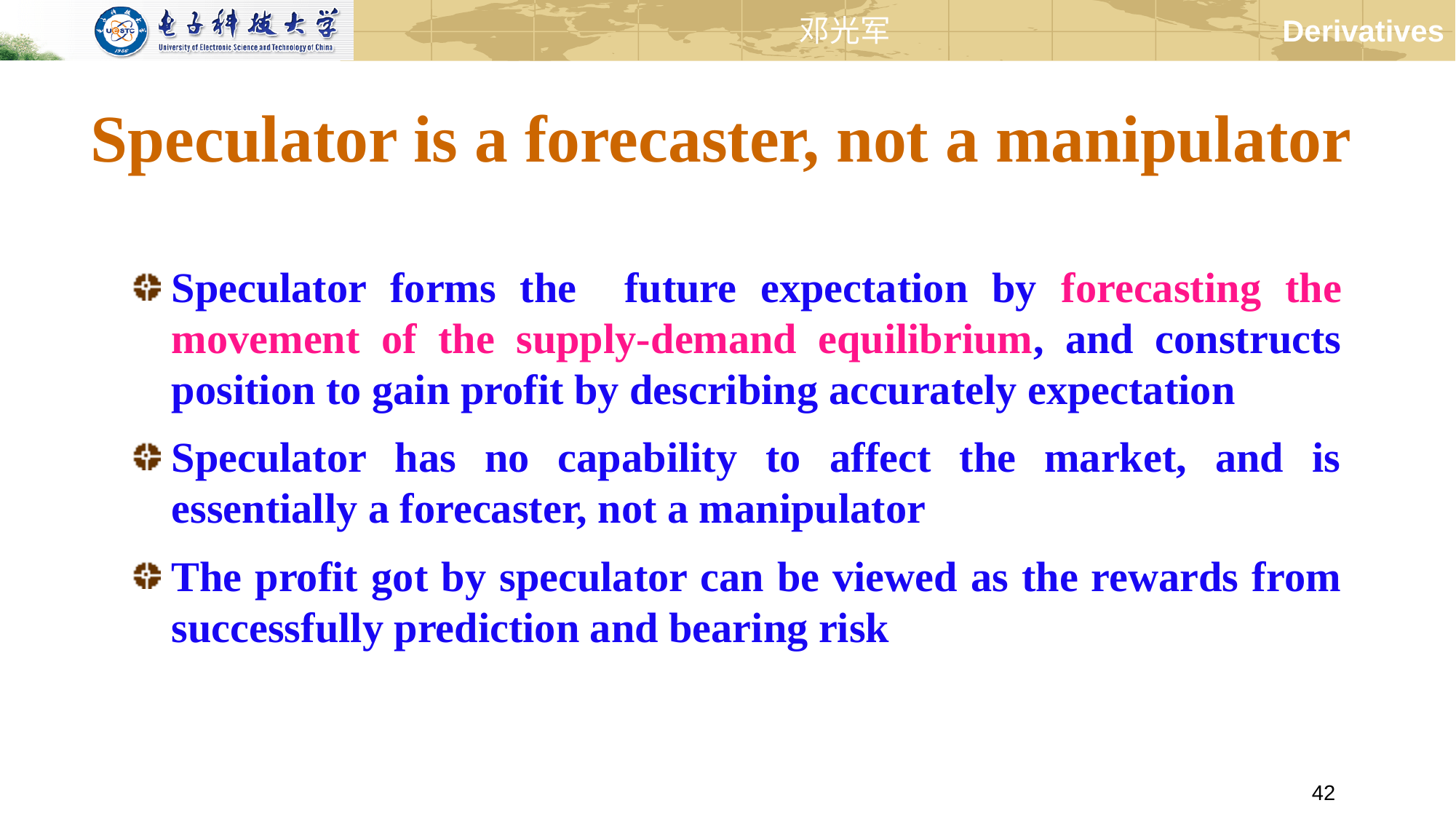

# Speculator is a forecaster, not a manipulator
Speculator forms the  future expectation by forecasting the movement of the supply-demand equilibrium, and constructs position to gain profit by describing accurately expectation
Speculator has no capability to affect the market, and is essentially a forecaster, not a manipulator
The profit got by speculator can be viewed as the rewards from successfully prediction and bearing risk